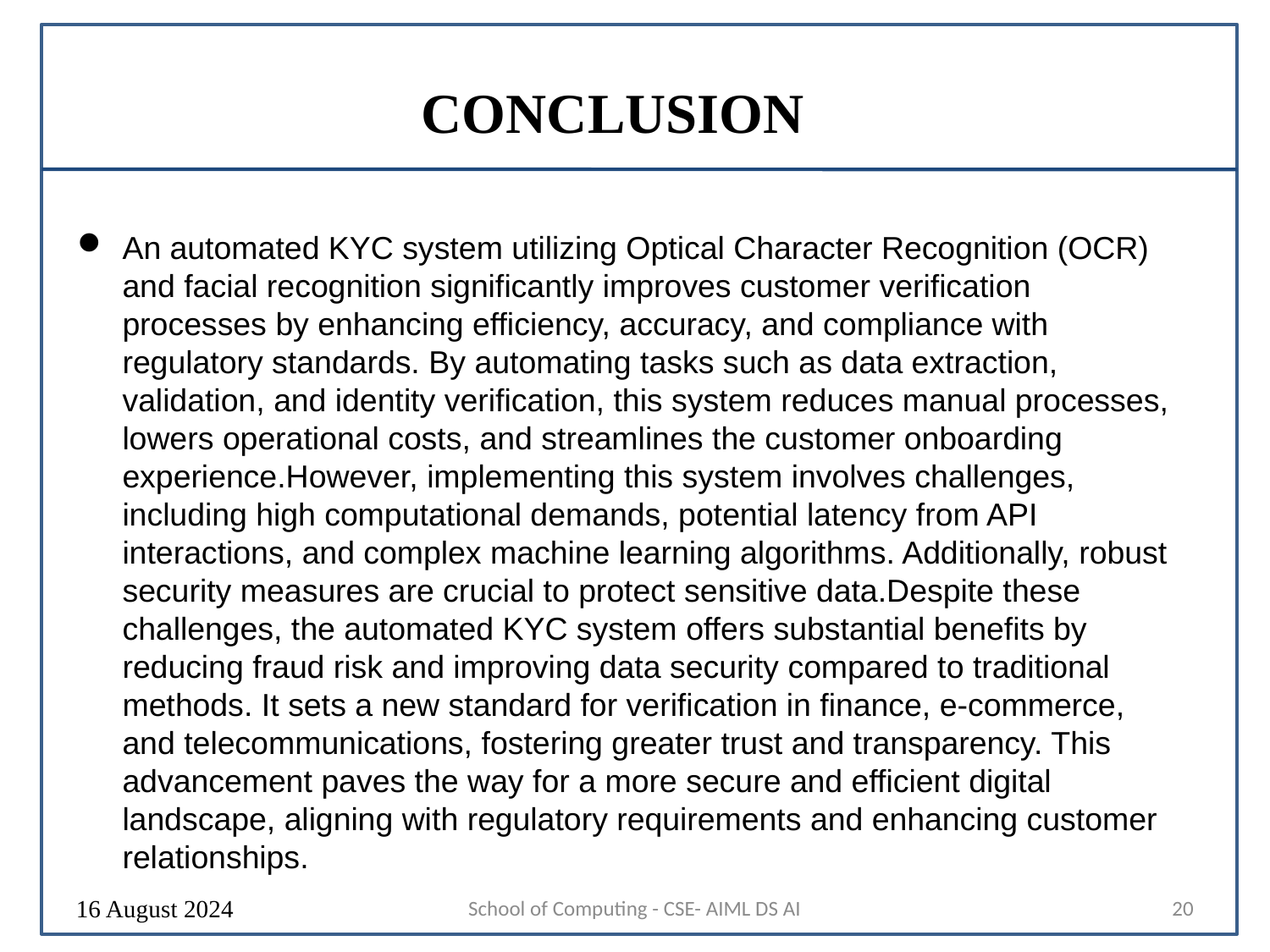

# CONCLUSION
An automated KYC system utilizing Optical Character Recognition (OCR) and facial recognition significantly improves customer verification processes by enhancing efficiency, accuracy, and compliance with regulatory standards. By automating tasks such as data extraction, validation, and identity verification, this system reduces manual processes, lowers operational costs, and streamlines the customer onboarding experience.However, implementing this system involves challenges, including high computational demands, potential latency from API interactions, and complex machine learning algorithms. Additionally, robust security measures are crucial to protect sensitive data.Despite these challenges, the automated KYC system offers substantial benefits by reducing fraud risk and improving data security compared to traditional methods. It sets a new standard for verification in finance, e-commerce, and telecommunications, fostering greater trust and transparency. This advancement paves the way for a more secure and efficient digital landscape, aligning with regulatory requirements and enhancing customer relationships.
16 August 2024
School of Computing - CSE- AIML DS AI
20